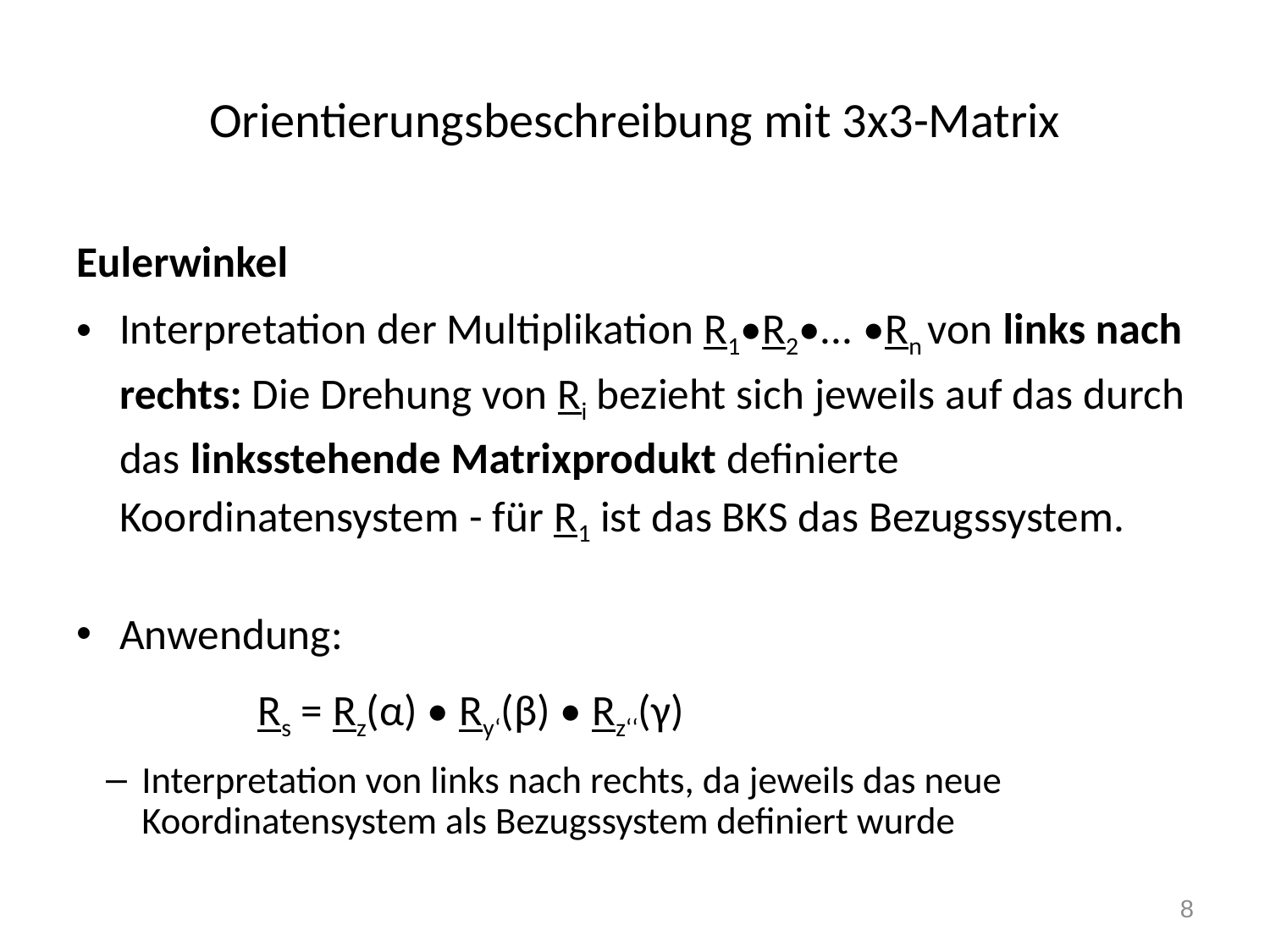

# Orientierungsbeschreibung mit 3x3-Matrix
Eulerwinkel
Interpretation der Multiplikation R1•R2•... •Rn von links nach rechts: Die Drehung von Ri bezieht sich jeweils auf das durch das linksstehende Matrixprodukt definierte Koordinatensystem - für R1 ist das BKS das Bezugssystem.

Anwendung:
Rs = Rz(α) • Ry‘(β) • Rz‘‘(γ)
Interpretation von links nach rechts, da jeweils das neue Koordinatensystem als Bezugssystem definiert wurde

8